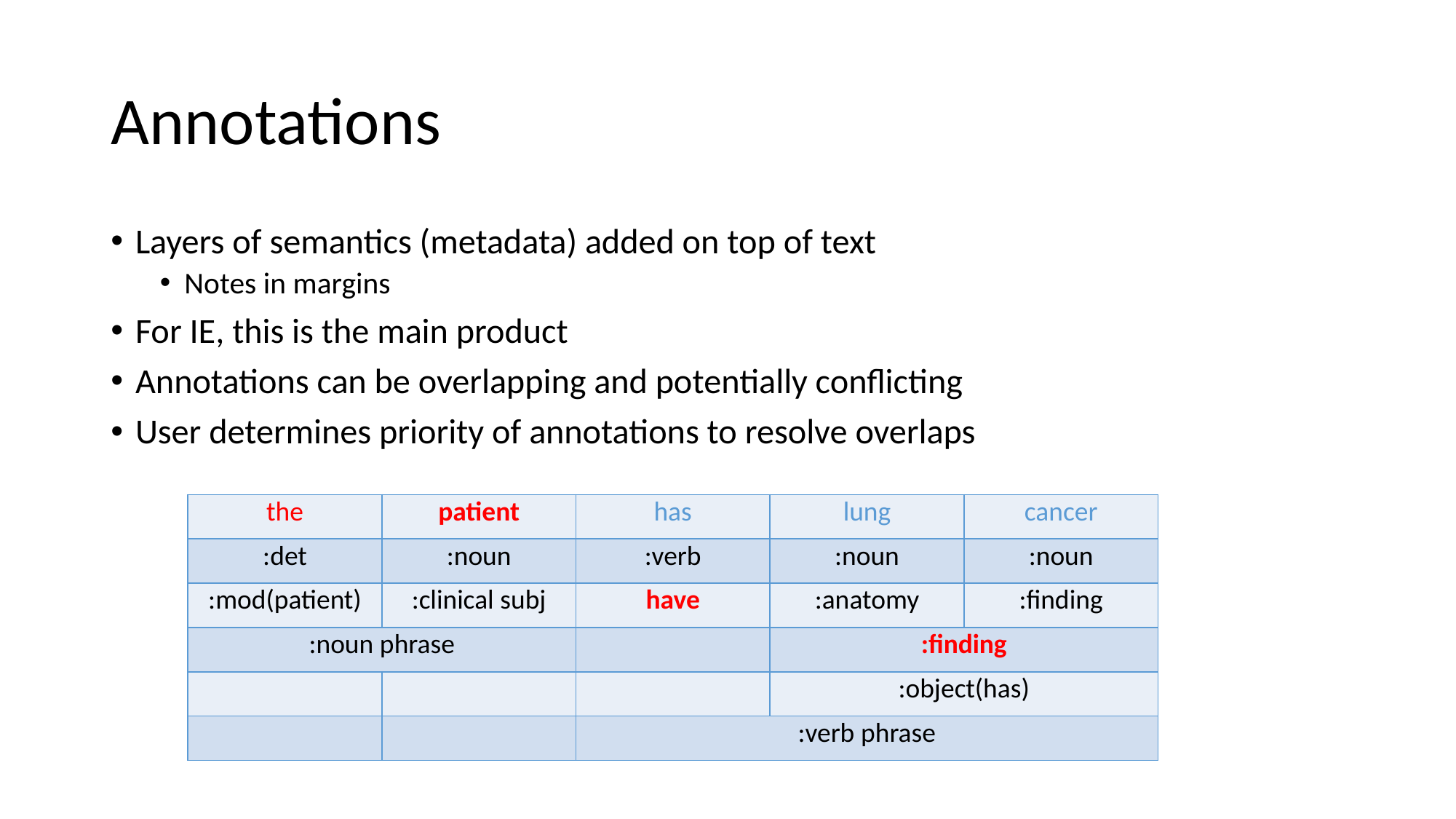

# Annotations
Layers of semantics (metadata) added on top of text
Notes in margins
For IE, this is the main product
Annotations can be overlapping and potentially conflicting
User determines priority of annotations to resolve overlaps
| the | patient | has | lung | cancer |
| --- | --- | --- | --- | --- |
| :det | :noun | :verb | :noun | :noun |
| :mod(patient) | :clinical subj | have | :anatomy | :finding |
| :noun phrase |  |  | :finding |  |
|  |  |  | :object(has) |  |
|  |  | :verb phrase |  |  |